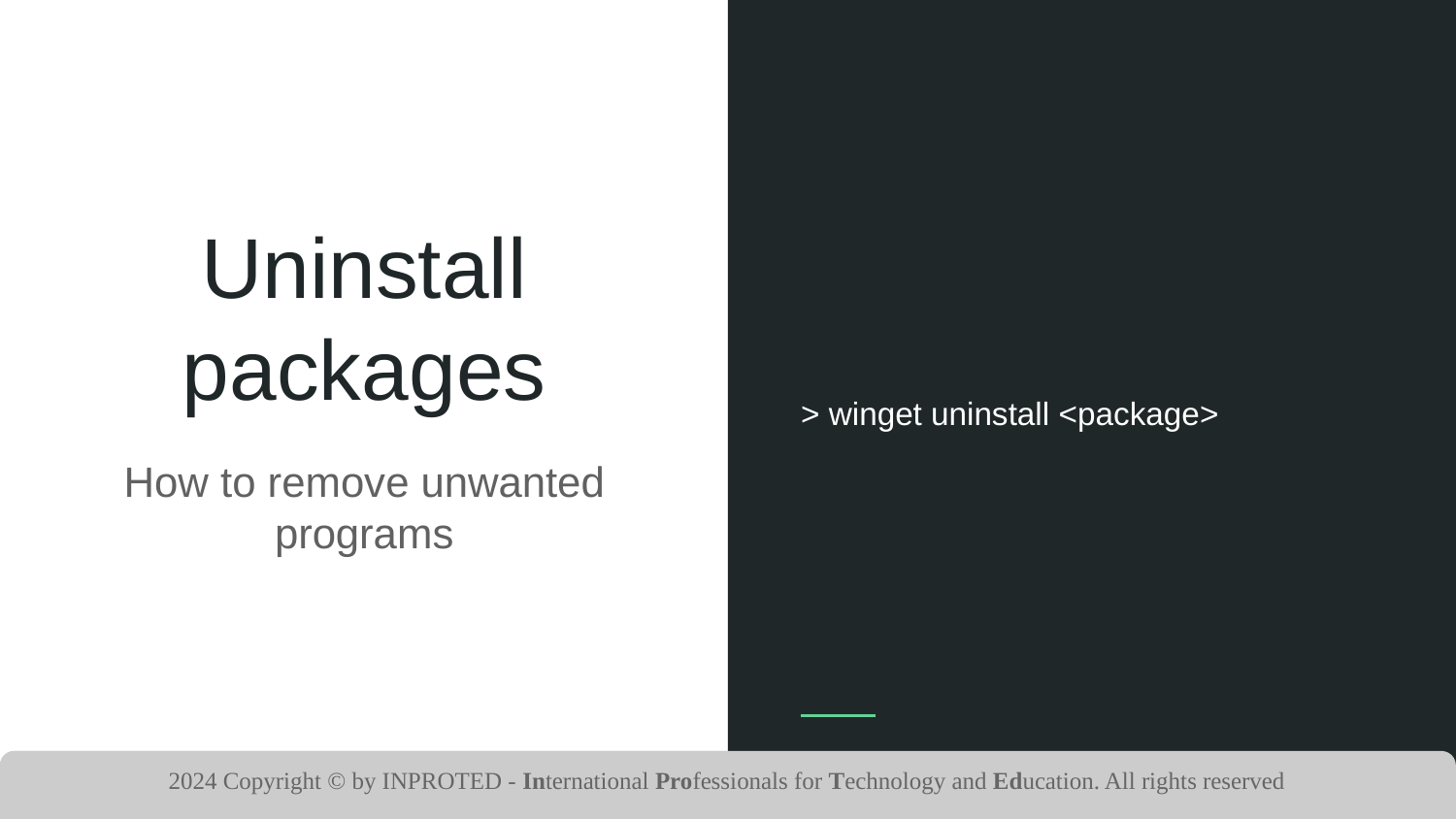

> winget uninstall <package>
# Uninstall packages
How to remove unwanted programs